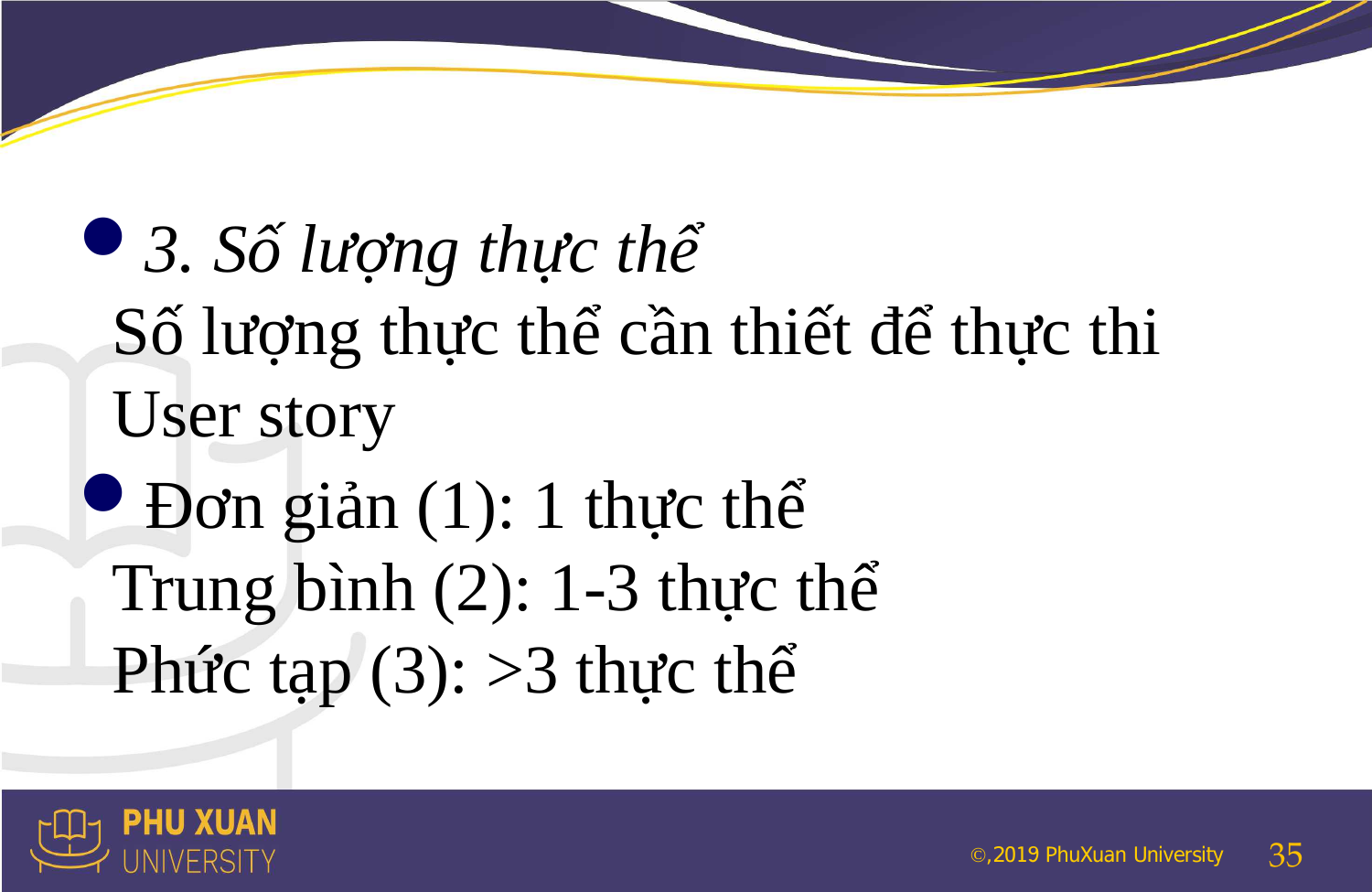

#
3. Số lượng thực thể
Số lượng thực thể cần thiết để thực thi User story
Đơn giản (1): 1 thực thể
Trung bình (2): 1-3 thực thể
Phức tạp (3): >3 thực thể

35